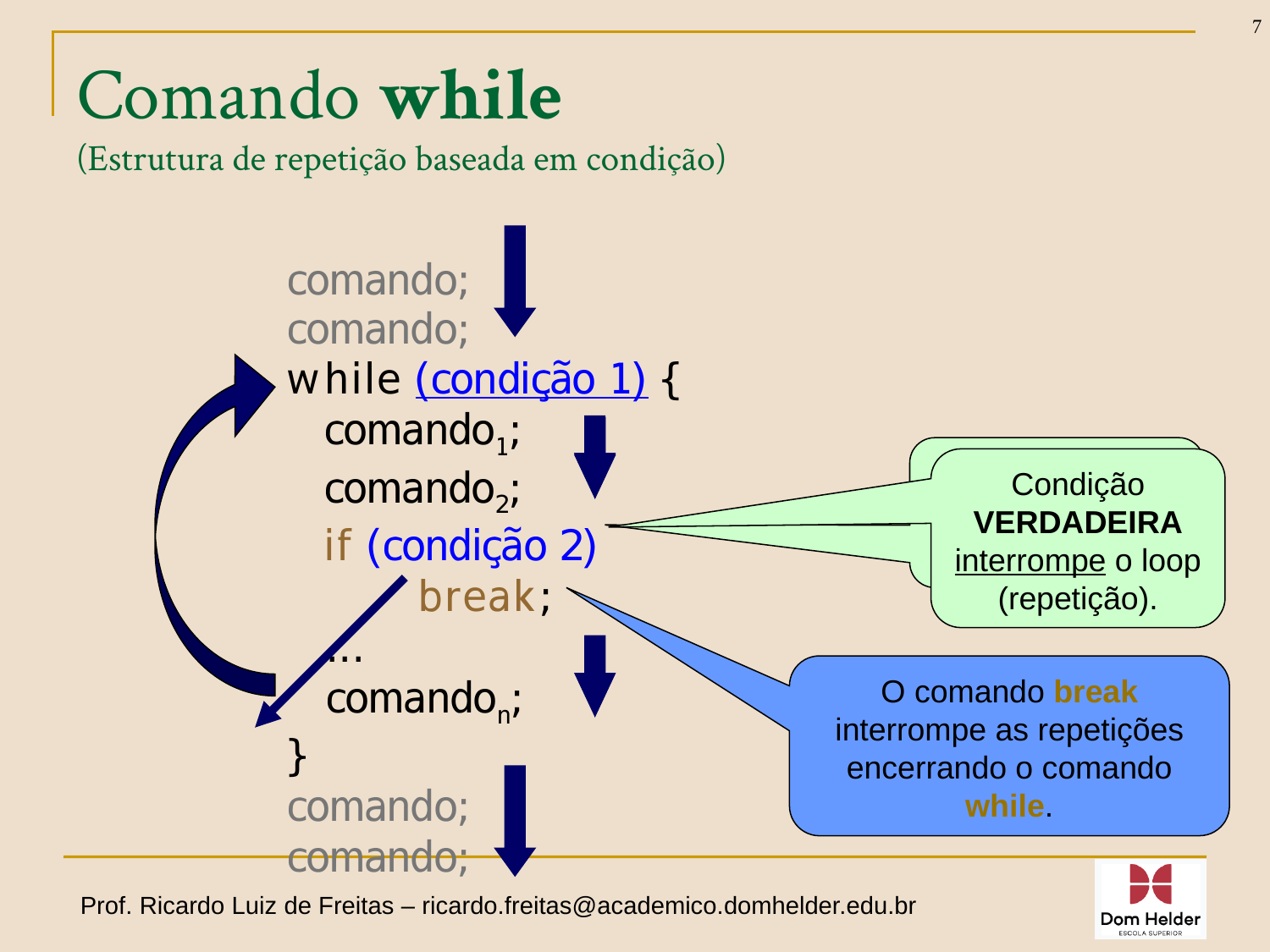

7
# Comando while (Estrutura de repetição baseada em condição)

comando;
comando;
while (condição 1) {
   comando1;
   comando2;
   if (condição 2)
          break;
   ...
   comandon;
}
comando;
comando;

Condição FALSA continua o loop (repetição).
Condição VERDADEIRA interrompe o loop (repetição).

O comando break interrompe as repetições encerrando o comando while.